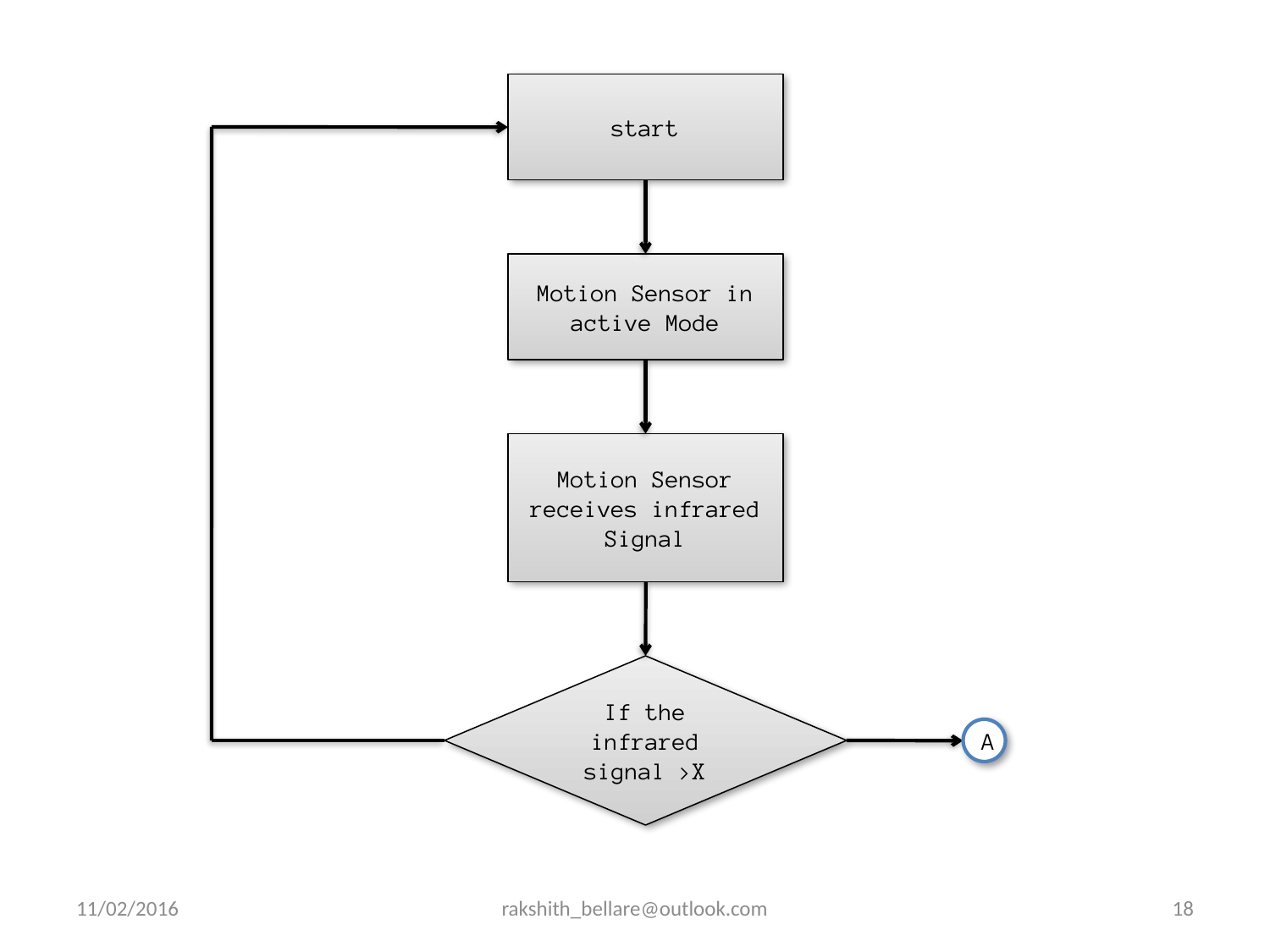

start
Motion Sensor in active Mode
Motion Sensor receives infrared Signal
If the infrared signal >X
A
11/02/2016
rakshith_bellare@outlook.com
18